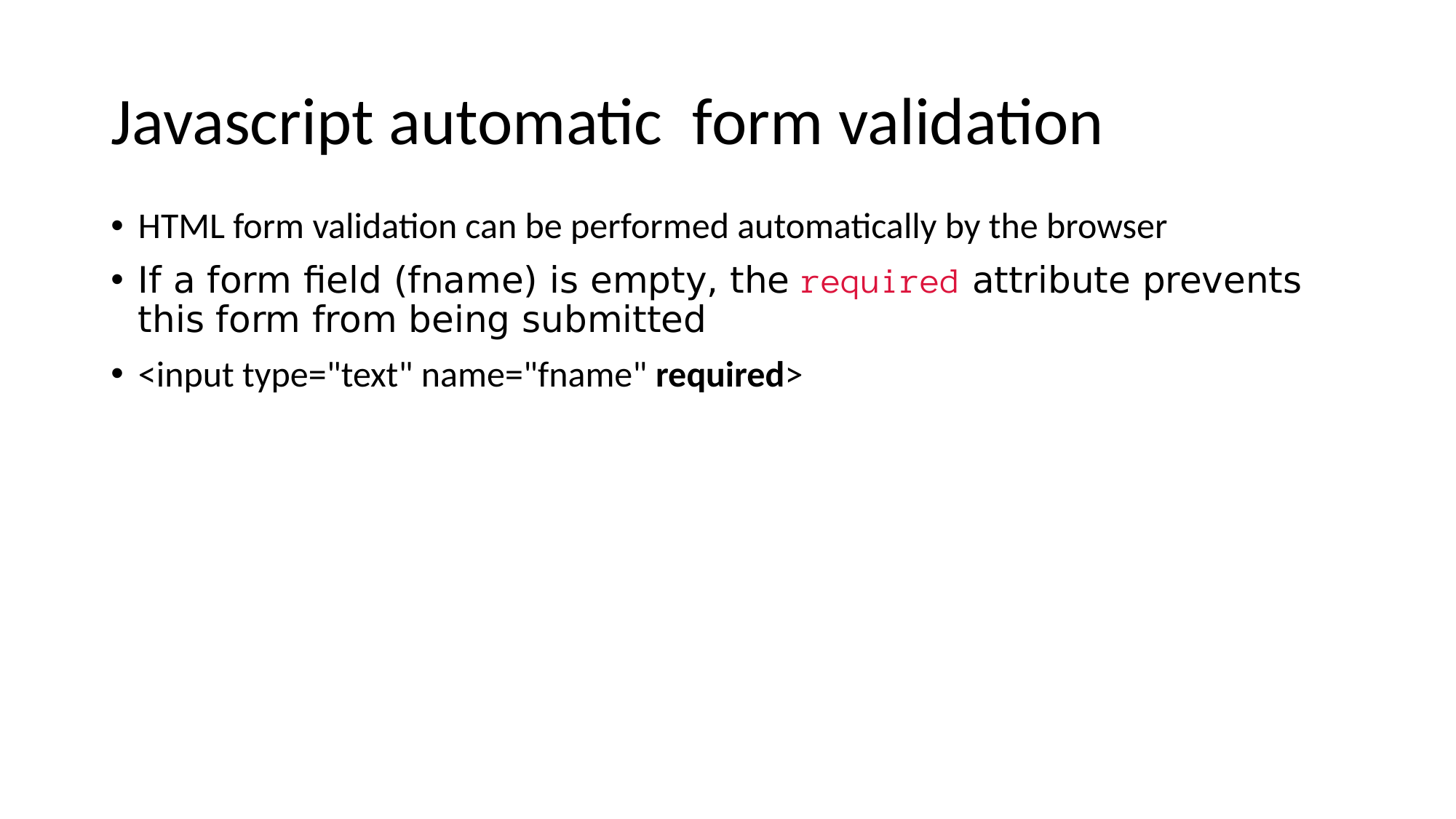

# Javascript automatic  form validation
HTML form validation can be performed automatically by the browser
If a form field (fname) is empty, the required attribute prevents this form from being submitted
<input type="text" name="fname" required>